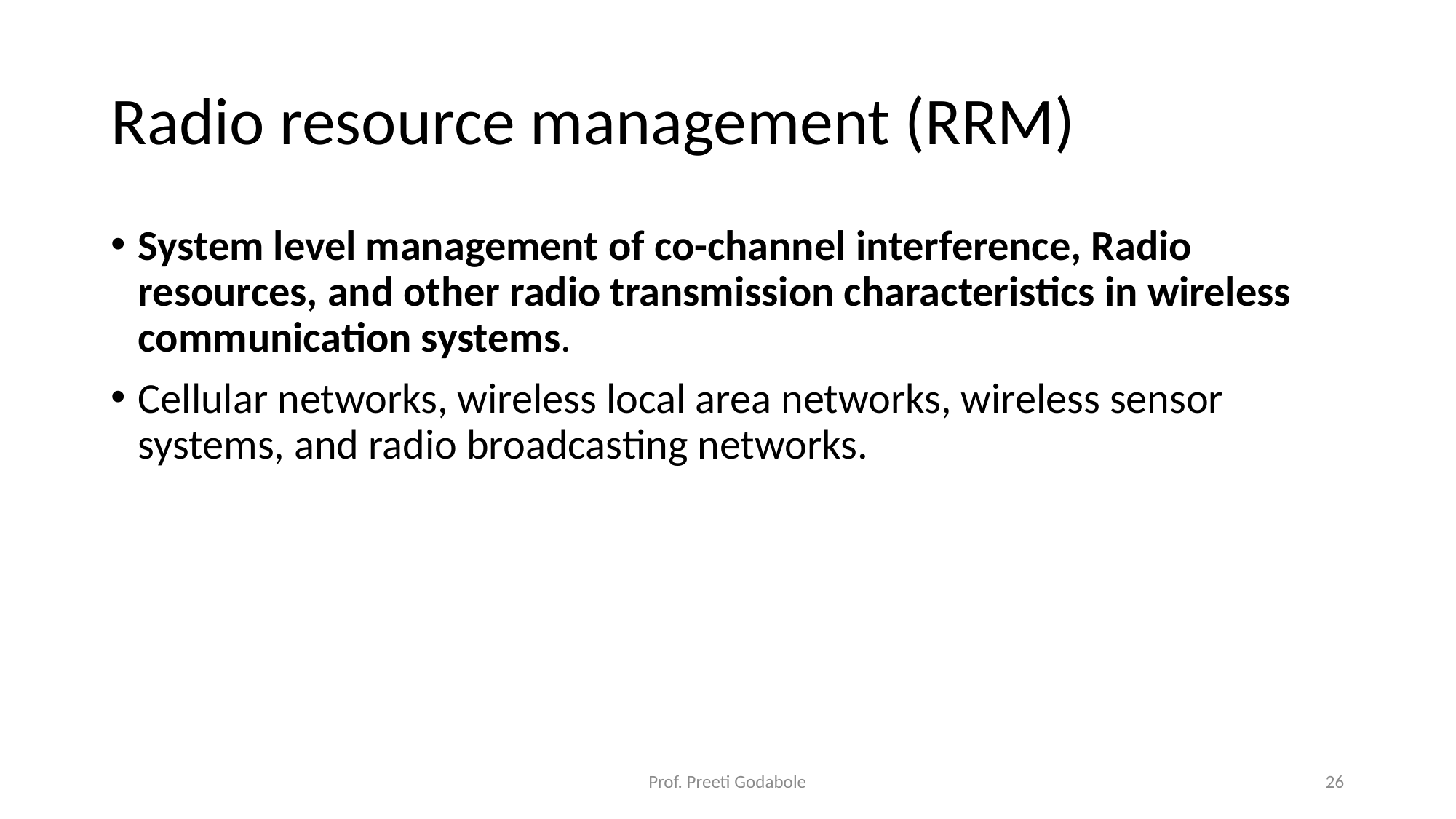

# Radio resource management (RRM)
System level management of co-channel interference, Radio resources, and other radio transmission characteristics in wireless communication systems.
Cellular networks, wireless local area networks, wireless sensor systems, and radio broadcasting networks.
Prof. Preeti Godabole
26